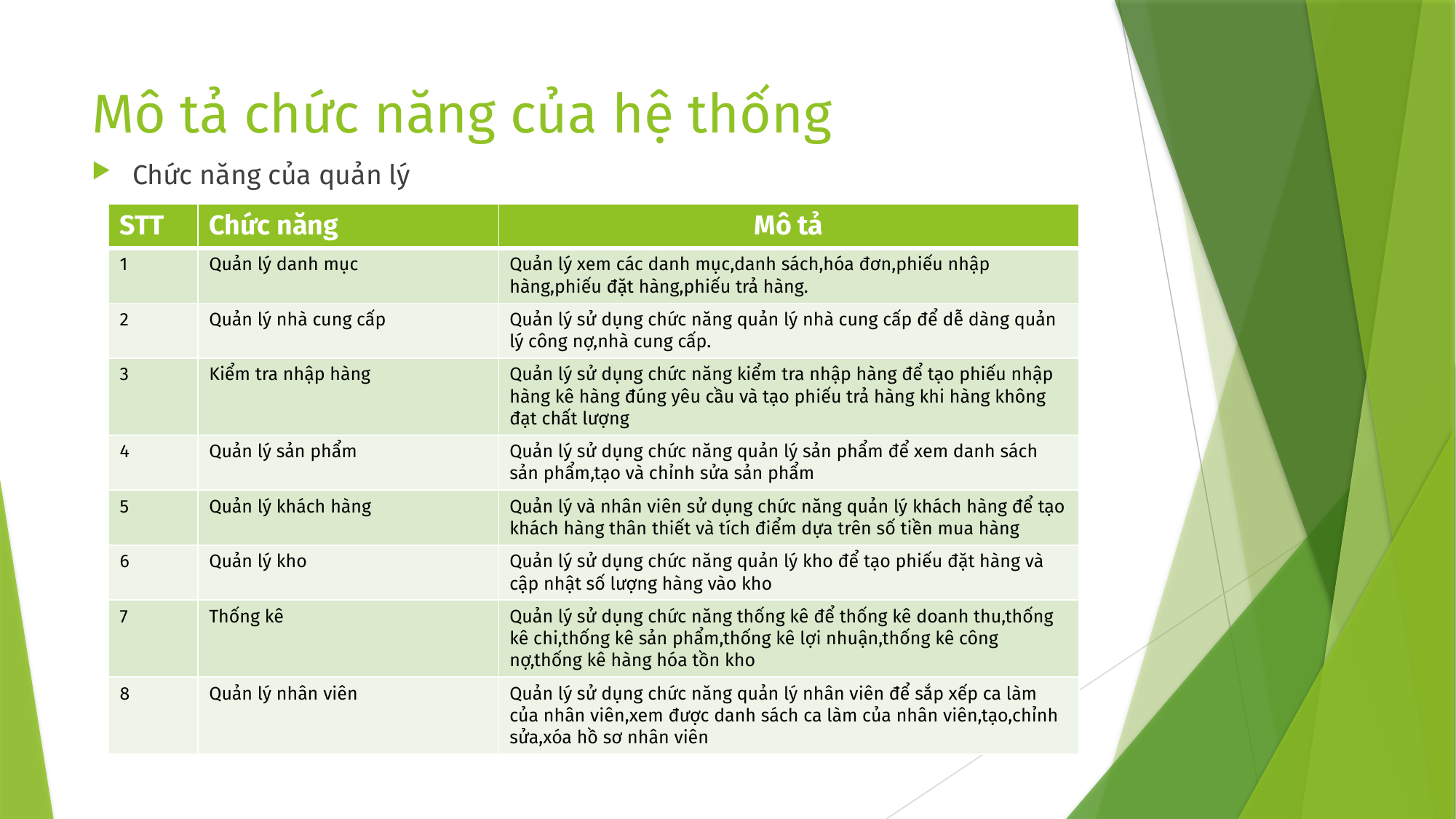

# Mô tả chức năng của hệ thống
Chức năng của quản lý

| STT | Chức năng | Mô tả |
| --- | --- | --- |
| 1 | Quản lý danh mục | Quản lý xem các danh mục,danh sách,hóa đơn,phiếu nhập hàng,phiếu đặt hàng,phiếu trả hàng. |
| 2 | Quản lý nhà cung cấp | Quản lý sử dụng chức năng quản lý nhà cung cấp để dễ dàng quản lý công nợ,nhà cung cấp. |
| 3 | Kiểm tra nhập hàng | Quản lý sử dụng chức năng kiểm tra nhập hàng để tạo phiếu nhập hàng kê hàng đúng yêu cầu và tạo phiếu trả hàng khi hàng không đạt chất lượng |
| 4 | Quản lý sản phẩm | Quản lý sử dụng chức năng quản lý sản phẩm để xem danh sách sản phẩm,tạo và chỉnh sửa sản phẩm |
| 5 | Quản lý khách hàng | Quản lý và nhân viên sử dụng chức năng quản lý khách hàng để tạo khách hàng thân thiết và tích điểm dựa trên số tiền mua hàng |
| 6 | Quản lý kho | Quản lý sử dụng chức năng quản lý kho để tạo phiếu đặt hàng và cập nhật số lượng hàng vào kho |
| 7 | Thống kê | Quản lý sử dụng chức năng thống kê để thống kê doanh thu,thống kê chi,thống kê sản phẩm,thống kê lợi nhuận,thống kê công nợ,thống kê hàng hóa tồn kho |
| 8 | Quản lý nhân viên | Quản lý sử dụng chức năng quản lý nhân viên để sắp xếp ca làm của nhân viên,xem được danh sách ca làm của nhân viên,tạo,chỉnh sửa,xóa hồ sơ nhân viên |